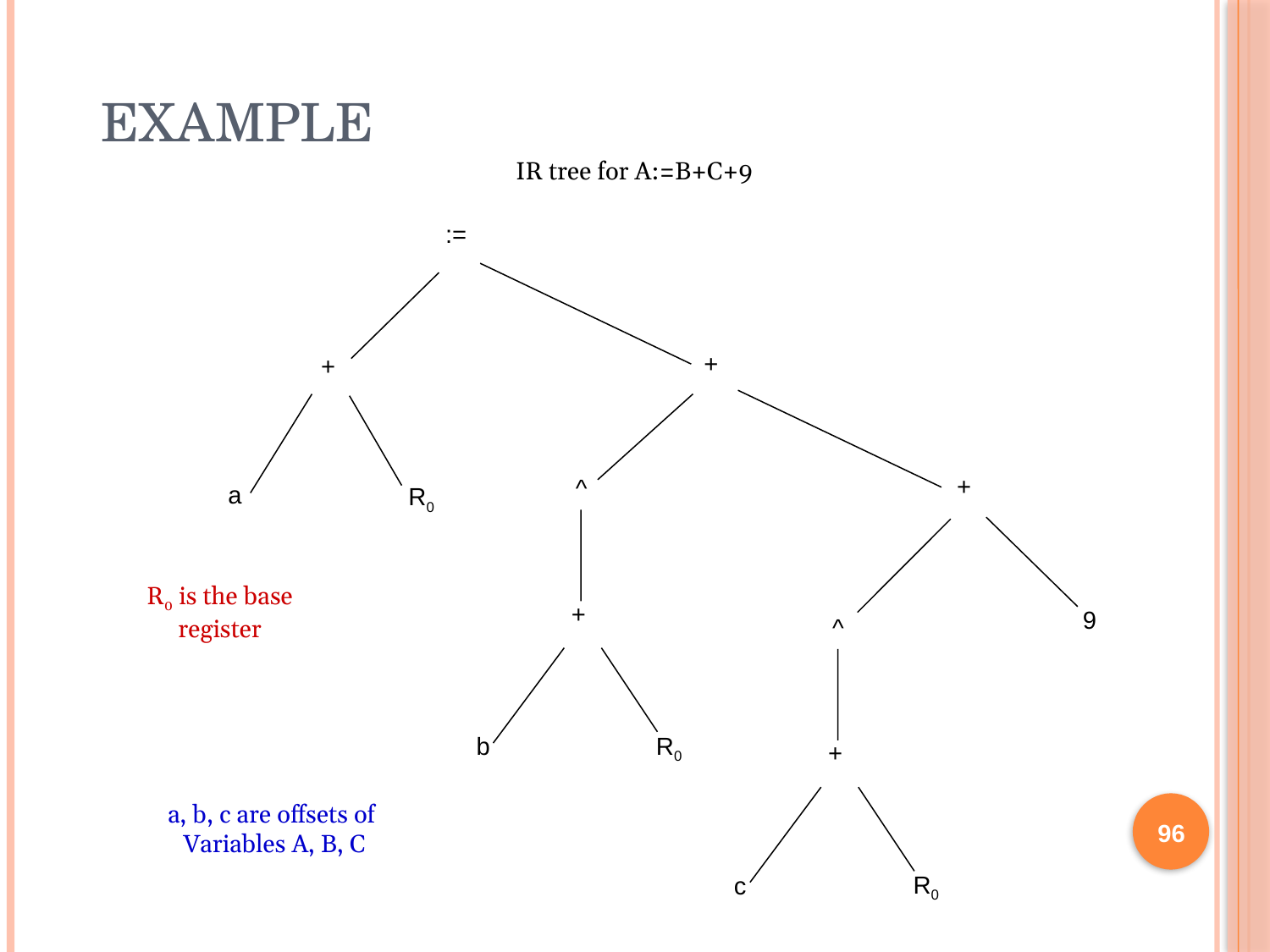

# Example
IR tree for A:=B+C+9
:=

+
+

+
^
a
R0

96

R0 is the base
register
+
9
^

R0
b
+

a, b, c are offsets of
Variables A, B, C
R0
c